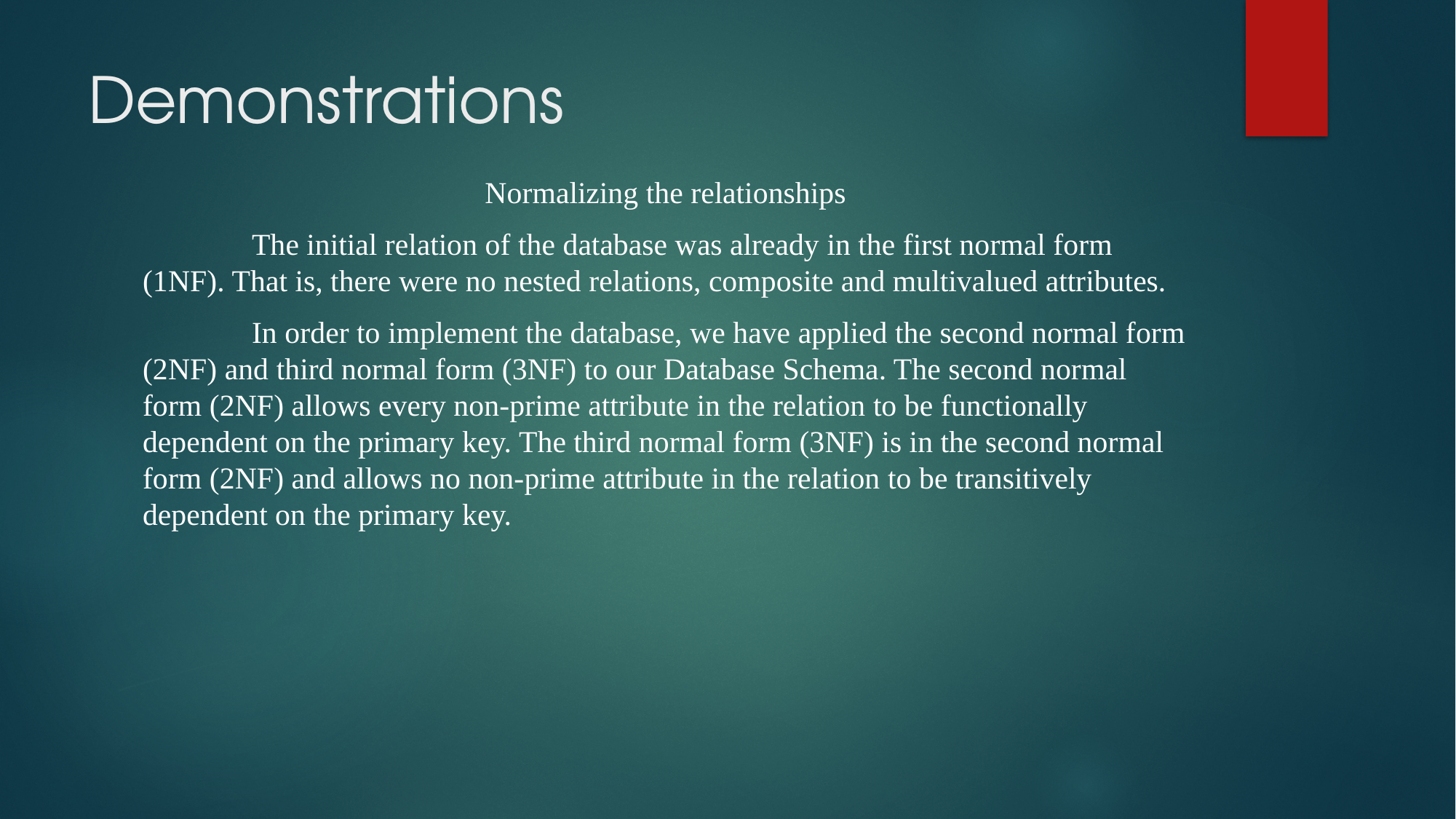

# Demonstrations
Normalizing the relationships
	The initial relation of the database was already in the first normal form (1NF). That is, there were no nested relations, composite and multivalued attributes.
	In order to implement the database, we have applied the second normal form (2NF) and third normal form (3NF) to our Database Schema. The second normal form (2NF) allows every non-prime attribute in the relation to be functionally dependent on the primary key. The third normal form (3NF) is in the second normal form (2NF) and allows no non-prime attribute in the relation to be transitively dependent on the primary key.